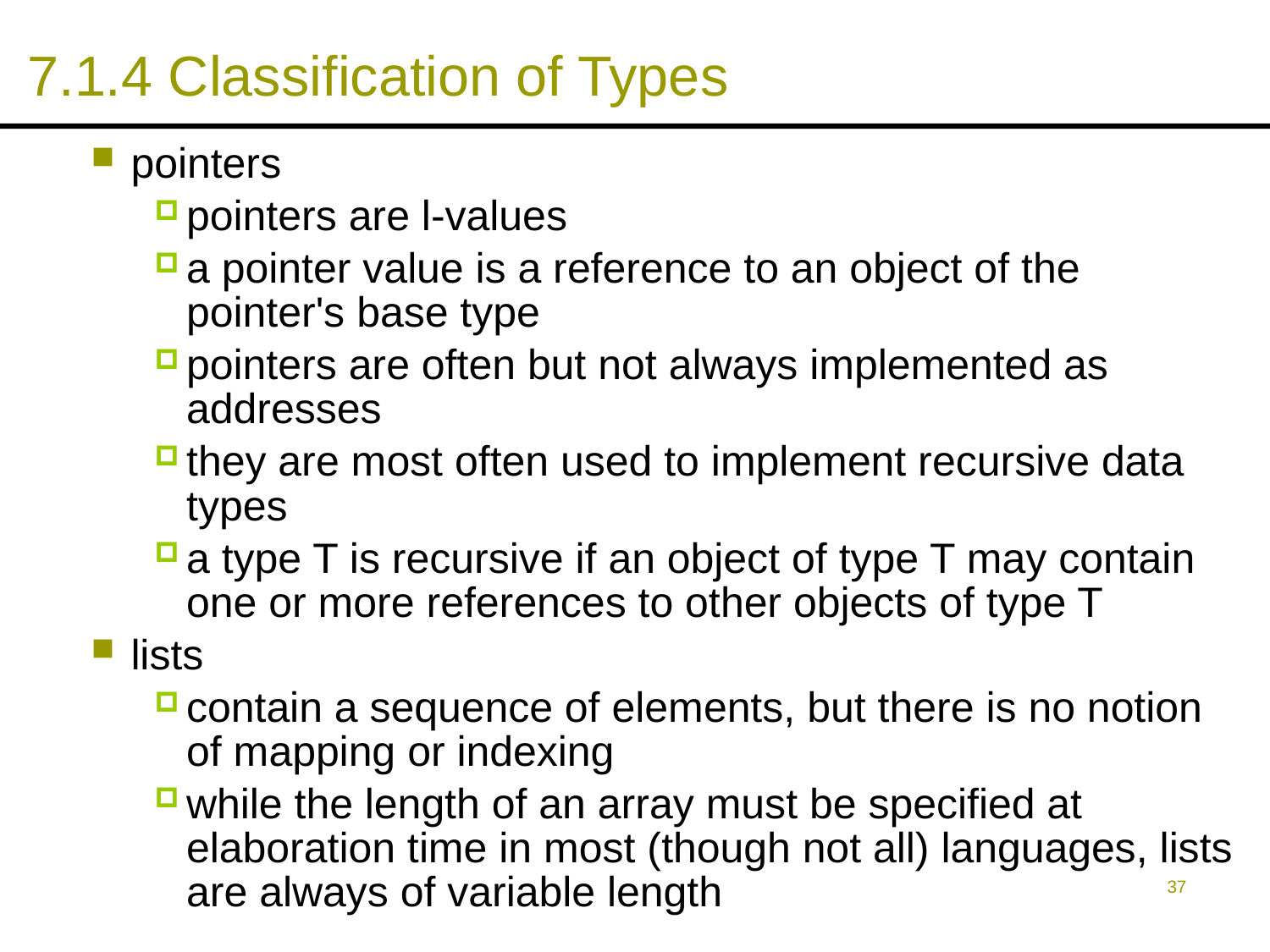

# 7.1.4 Classification of Types
pointers
pointers are l-values
a pointer value is a reference to an object of the pointer's base type
pointers are often but not always implemented as addresses
they are most often used to implement recursive data types
a type T is recursive if an object of type T may contain one or more references to other objects of type T
lists
contain a sequence of elements, but there is no notion of mapping or indexing
while the length of an array must be specified at elaboration time in most (though not all) languages, lists are always of variable length
37